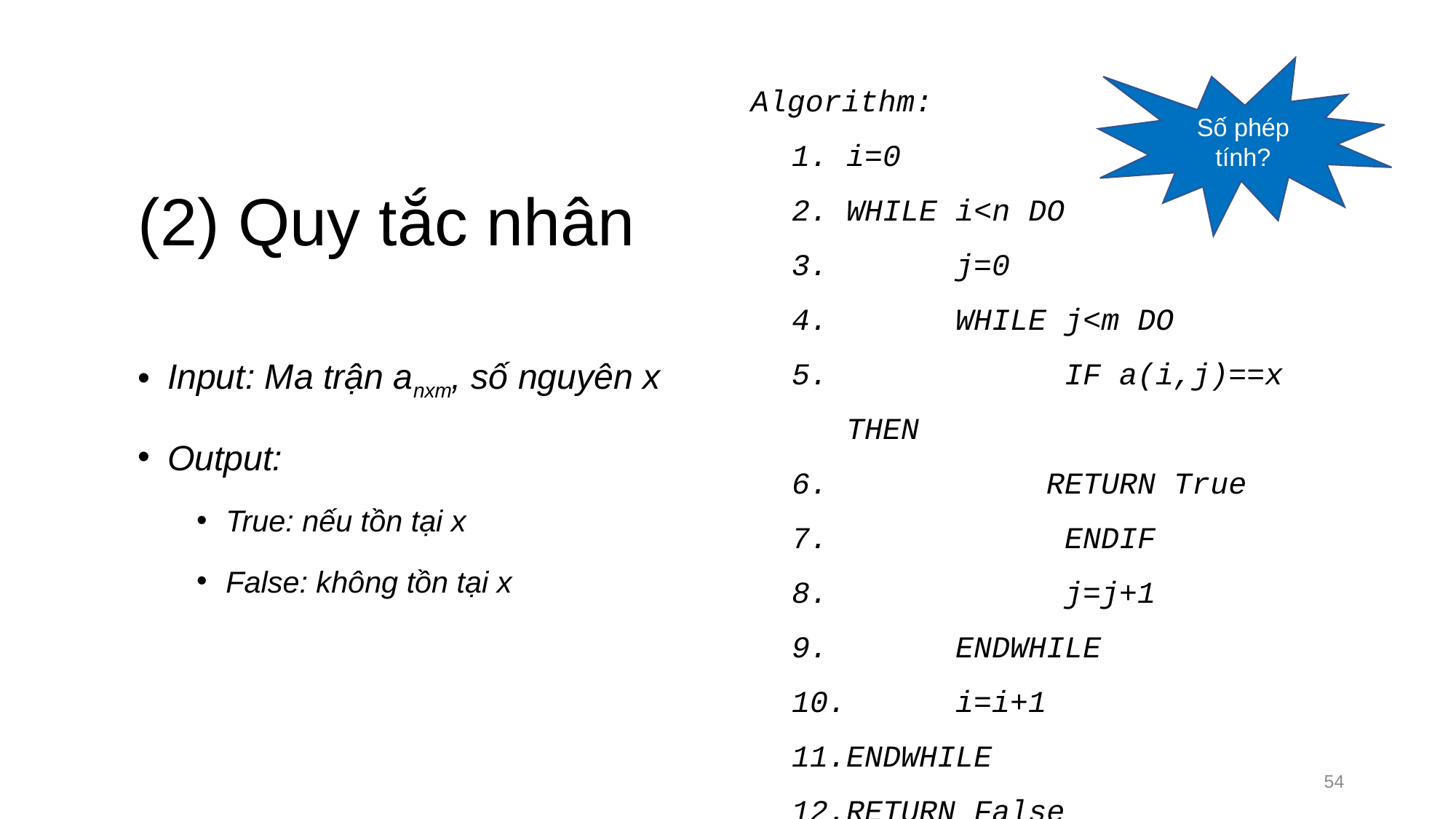

Algorithm:
i=0
WHILE i<n DO
	j=0
	WHILE j<m DO
		IF a(i,j)==x THEN
           RETURN True
		ENDIF
		j=j+1
	ENDWHILE
	i=i+1
ENDWHILE
RETURN False
Số phép tính?
# (2) Quy tắc nhân
Input: Ma trận anxm, số nguyên x
Output:
True: nếu tồn tại x
False: không tồn tại x
54